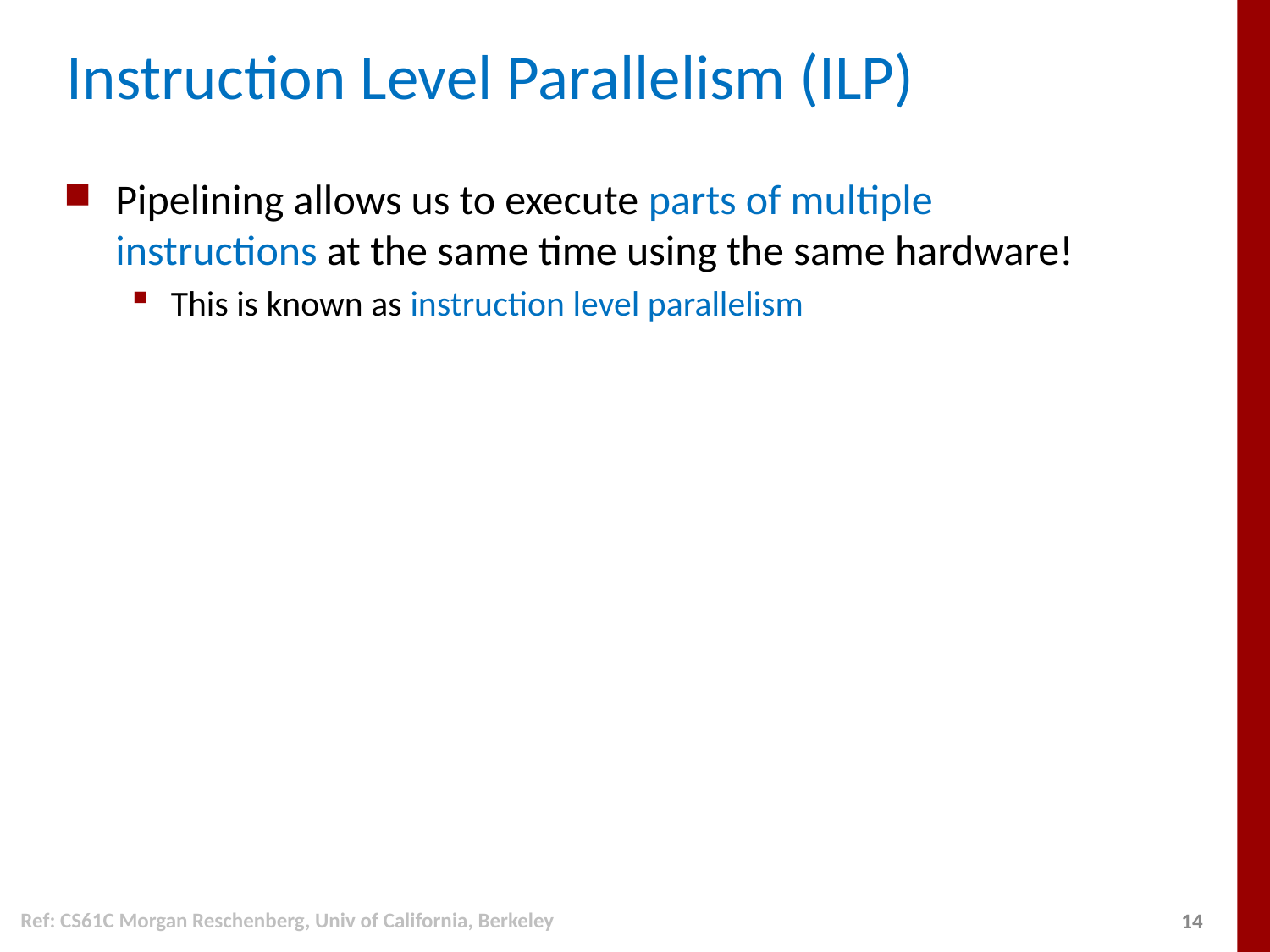

# Instruction Level Parallelism (ILP)
Pipelining allows us to execute parts of multiple instructions at the same time using the same hardware!
This is known as instruction level parallelism
Ref: CS61C Morgan Reschenberg, Univ of California, Berkeley